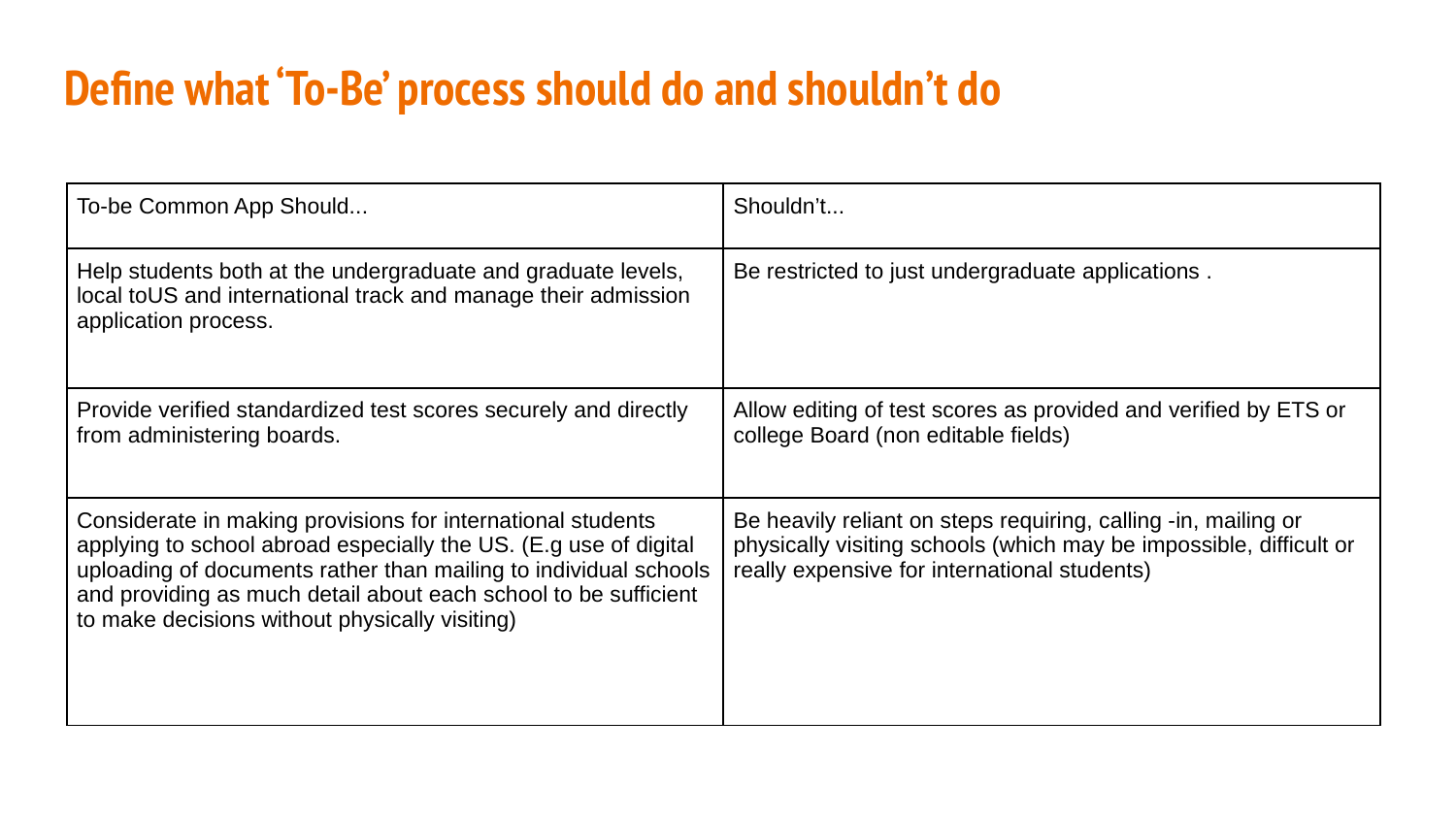

# Define what ‘To-Be’ process should do and shouldn’t do
| To-be Common App Should... | Shouldn’t... |
| --- | --- |
| Help students both at the undergraduate and graduate levels, local toUS and international track and manage their admission application process. | Be restricted to just undergraduate applications . |
| Provide verified standardized test scores securely and directly from administering boards. | Allow editing of test scores as provided and verified by ETS or college Board (non editable fields) |
| Considerate in making provisions for international students applying to school abroad especially the US. (E.g use of digital uploading of documents rather than mailing to individual schools and providing as much detail about each school to be sufficient to make decisions without physically visiting) | Be heavily reliant on steps requiring, calling -in, mailing or physically visiting schools (which may be impossible, difficult or really expensive for international students) |